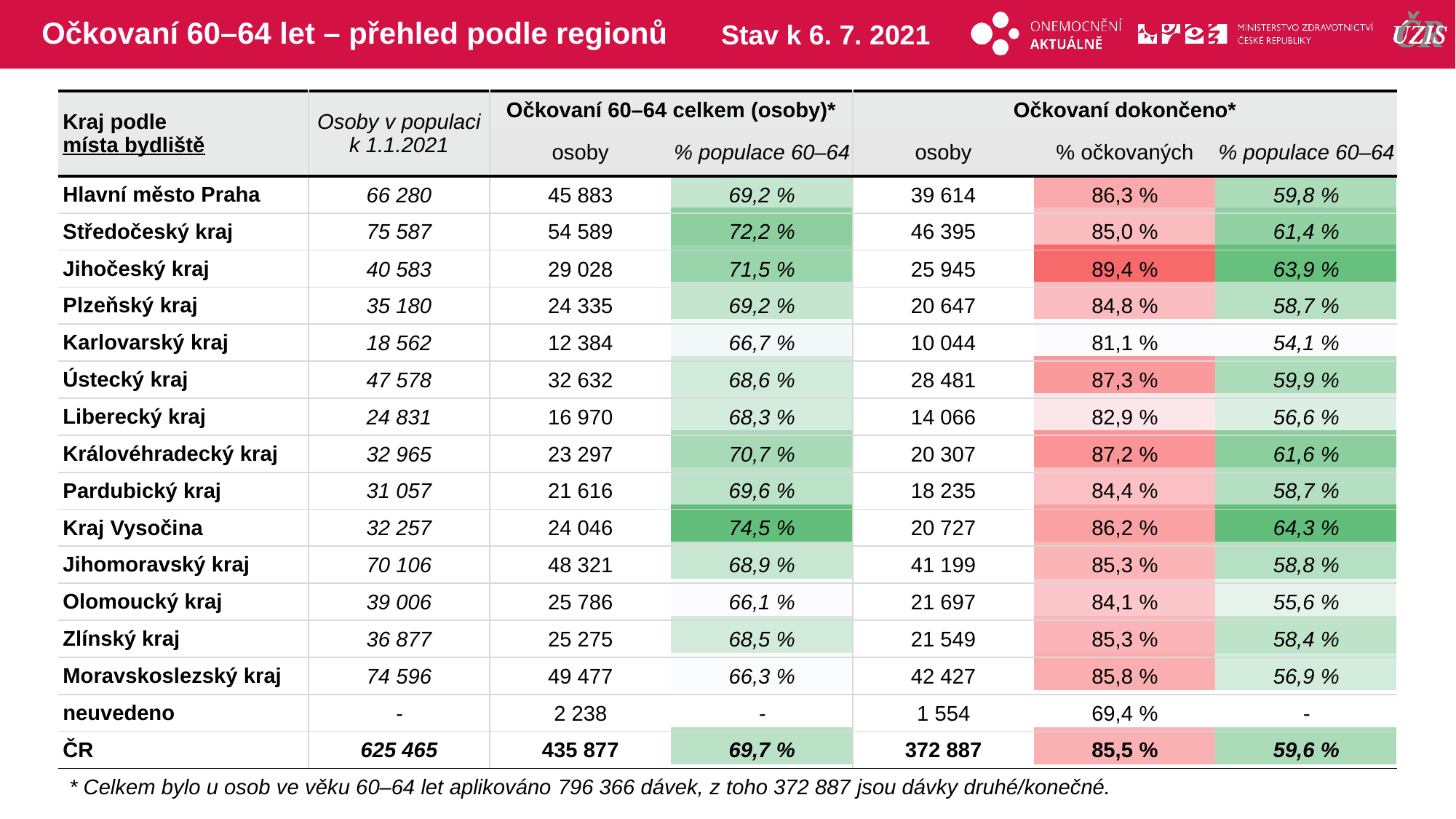

# Očkovaní 60–64 let – přehled podle regionů
Stav k 6. 7. 2021
| Kraj podle místa bydliště | Osoby v populaci k 1.1.2021 | Očkovaní 60–64 celkem (osoby)\* |  | Očkovaní dokončeno\* |  |  |
| --- | --- | --- | --- | --- | --- | --- |
|  |  | osoby | % populace 60–64 | osoby | % očkovaných | % populace 60–64 |
| Hlavní město Praha | 66 280 | 45 883 | 69,2 % | 39 614 | 86,3 % | 59,8 % |
| Středočeský kraj | 75 587 | 54 589 | 72,2 % | 46 395 | 85,0 % | 61,4 % |
| Jihočeský kraj | 40 583 | 29 028 | 71,5 % | 25 945 | 89,4 % | 63,9 % |
| Plzeňský kraj | 35 180 | 24 335 | 69,2 % | 20 647 | 84,8 % | 58,7 % |
| Karlovarský kraj | 18 562 | 12 384 | 66,7 % | 10 044 | 81,1 % | 54,1 % |
| Ústecký kraj | 47 578 | 32 632 | 68,6 % | 28 481 | 87,3 % | 59,9 % |
| Liberecký kraj | 24 831 | 16 970 | 68,3 % | 14 066 | 82,9 % | 56,6 % |
| Královéhradecký kraj | 32 965 | 23 297 | 70,7 % | 20 307 | 87,2 % | 61,6 % |
| Pardubický kraj | 31 057 | 21 616 | 69,6 % | 18 235 | 84,4 % | 58,7 % |
| Kraj Vysočina | 32 257 | 24 046 | 74,5 % | 20 727 | 86,2 % | 64,3 % |
| Jihomoravský kraj | 70 106 | 48 321 | 68,9 % | 41 199 | 85,3 % | 58,8 % |
| Olomoucký kraj | 39 006 | 25 786 | 66,1 % | 21 697 | 84,1 % | 55,6 % |
| Zlínský kraj | 36 877 | 25 275 | 68,5 % | 21 549 | 85,3 % | 58,4 % |
| Moravskoslezský kraj | 74 596 | 49 477 | 66,3 % | 42 427 | 85,8 % | 56,9 % |
| neuvedeno | - | 2 238 | - | 1 554 | 69,4 % | - |
| ČR | 625 465 | 435 877 | 69,7 % | 372 887 | 85,5 % | 59,6 % |
|  |  |  |  |  |  |
| --- | --- | --- | --- | --- | --- |
|  |  |  |  |  |  |
|  |  |  |  |  |  |
|  |  |  |  |  |  |
|  |  |  |  |  |  |
|  |  |  |  |  |  |
|  |  |  |  |  |  |
|  |  |  |  |  |  |
|  |  |  |  |  |  |
|  |  |  |  |  |  |
|  |  |  |  |  |  |
|  |  |  |  |  |  |
|  |  |  |  |  |  |
|  |  |  |  |  |  |
|  |  |  |  |  |  |
|  |  |  |  |  |  |
* Celkem bylo u osob ve věku 60–64 let aplikováno 796 366 dávek, z toho 372 887 jsou dávky druhé/konečné.